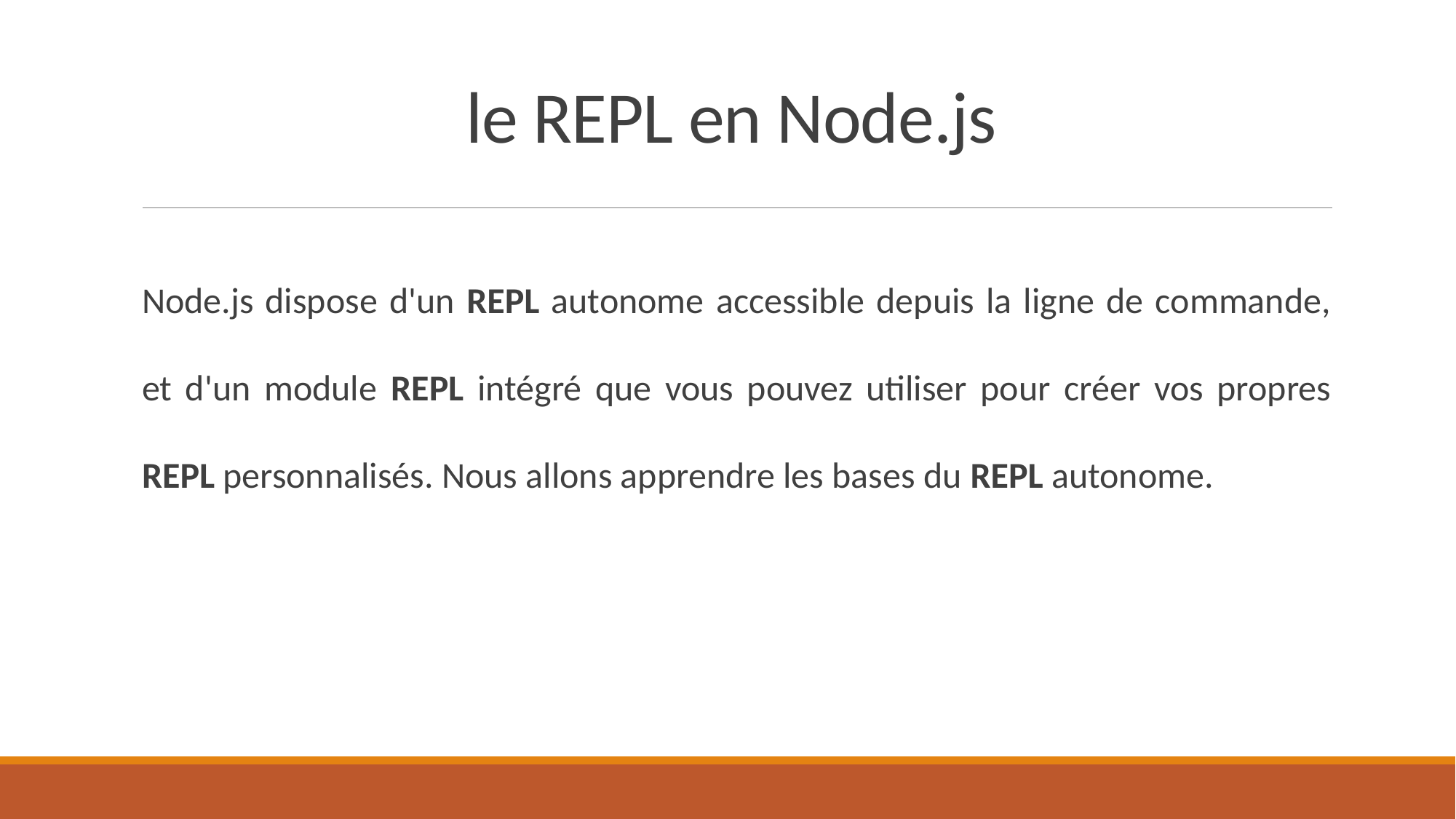

# le REPL en Node.js
Node.js dispose d'un REPL autonome accessible depuis la ligne de commande, et d'un module REPL intégré que vous pouvez utiliser pour créer vos propres REPL personnalisés. Nous allons apprendre les bases du REPL autonome.